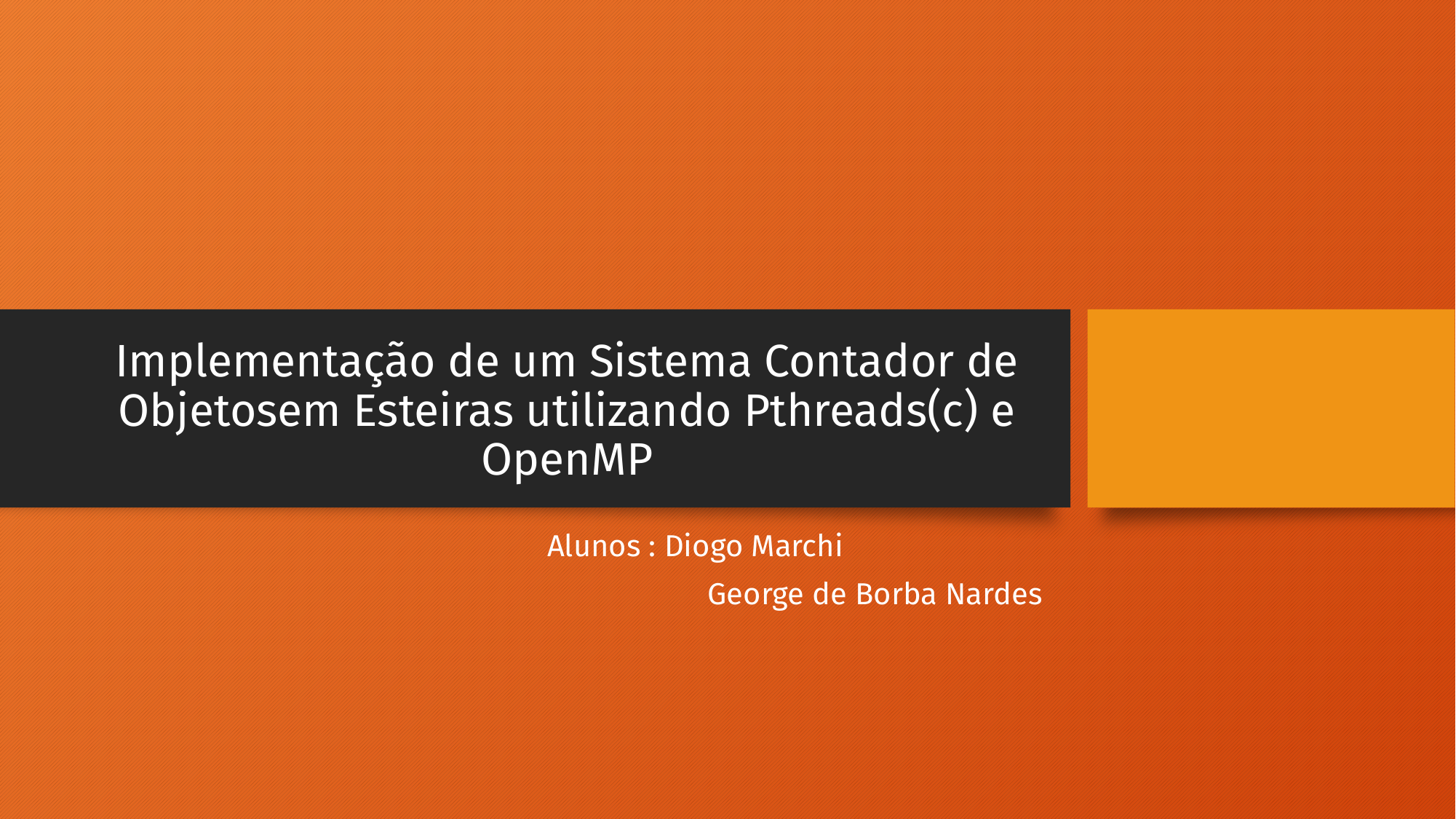

# Implementação de um Sistema Contador de Objetosem Esteiras utilizando Pthreads(c) e OpenMP
                                      Alunos : Diogo Marchi
George de Borba Nardes